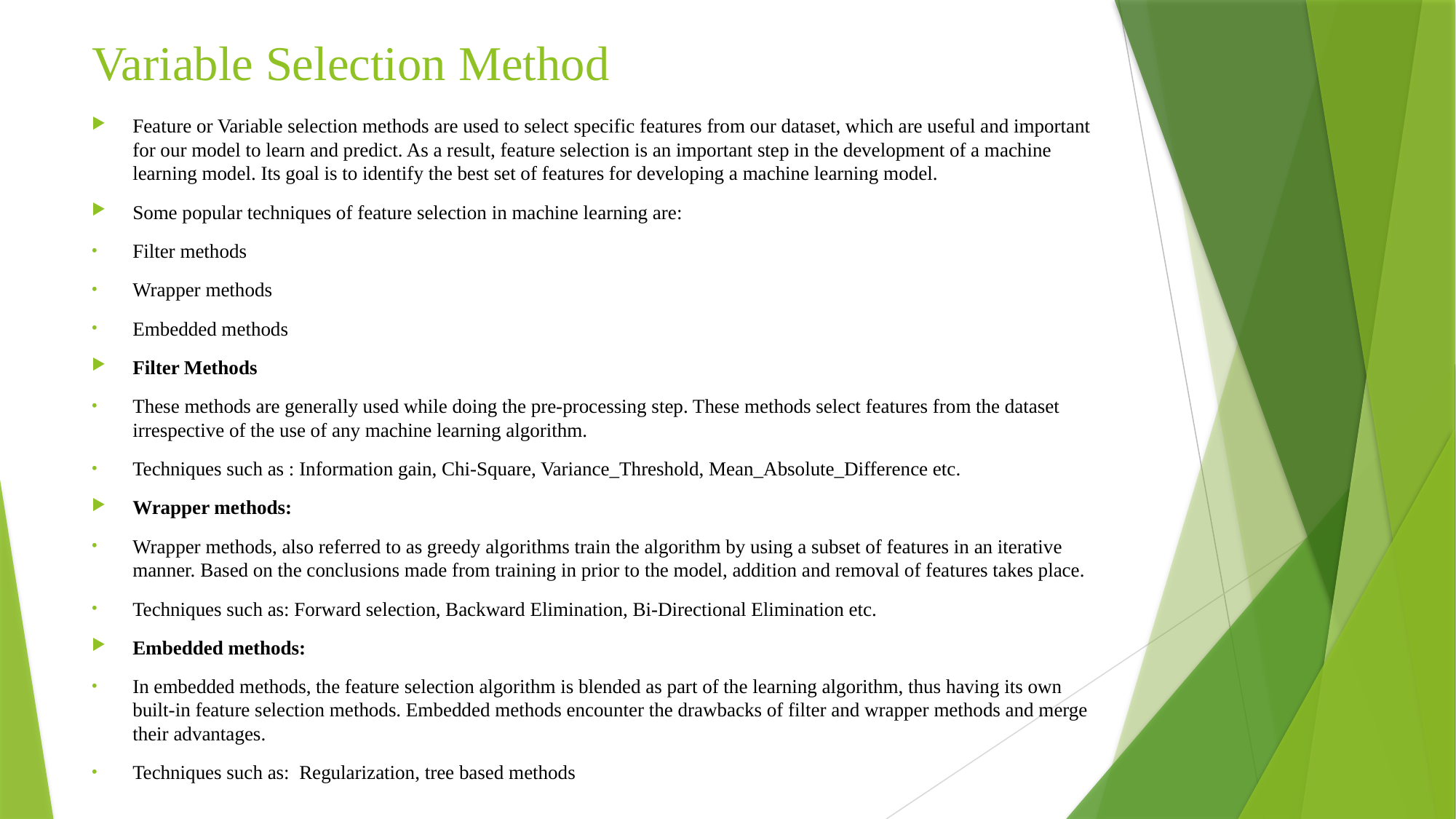

# Variable Selection Method
Feature or Variable selection methods are used to select specific features from our dataset, which are useful and important for our model to learn and predict. As a result, feature selection is an important step in the development of a machine learning model. Its goal is to identify the best set of features for developing a machine learning model.
Some popular techniques of feature selection in machine learning are:
Filter methods
Wrapper methods
Embedded methods
Filter Methods
These methods are generally used while doing the pre-processing step. These methods select features from the dataset irrespective of the use of any machine learning algorithm.
Techniques such as : Information gain, Chi-Square, Variance_Threshold, Mean_Absolute_Difference etc.
Wrapper methods:
Wrapper methods, also referred to as greedy algorithms train the algorithm by using a subset of features in an iterative manner. Based on the conclusions made from training in prior to the model, addition and removal of features takes place.
Techniques such as: Forward selection, Backward Elimination, Bi-Directional Elimination etc.
Embedded methods:
In embedded methods, the feature selection algorithm is blended as part of the learning algorithm, thus having its own built-in feature selection methods. Embedded methods encounter the drawbacks of filter and wrapper methods and merge their advantages.
Techniques such as:  Regularization, tree based methods